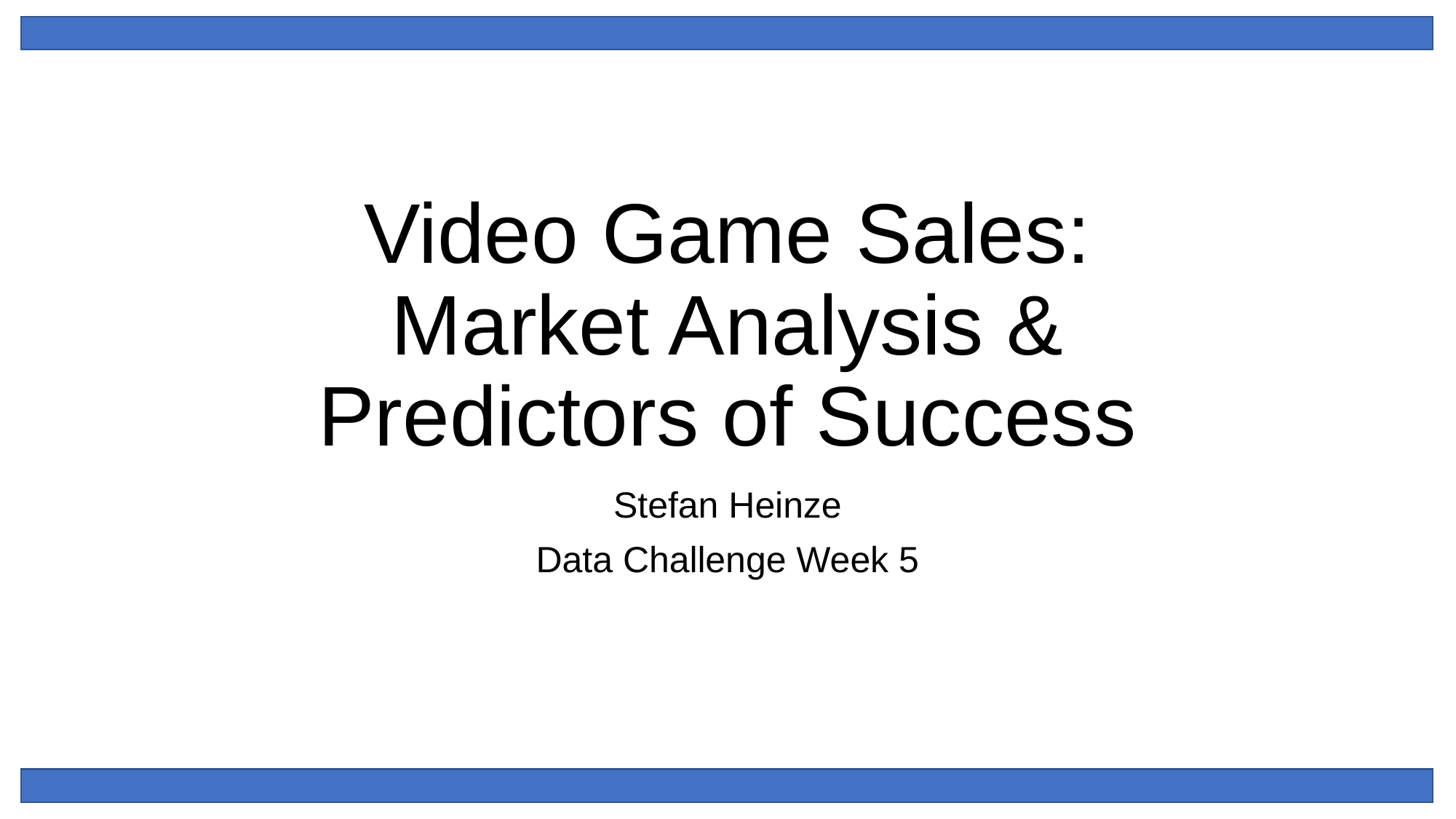

# Video Game Sales: Market Analysis & Predictors of Success
Stefan Heinze
Data Challenge Week 5